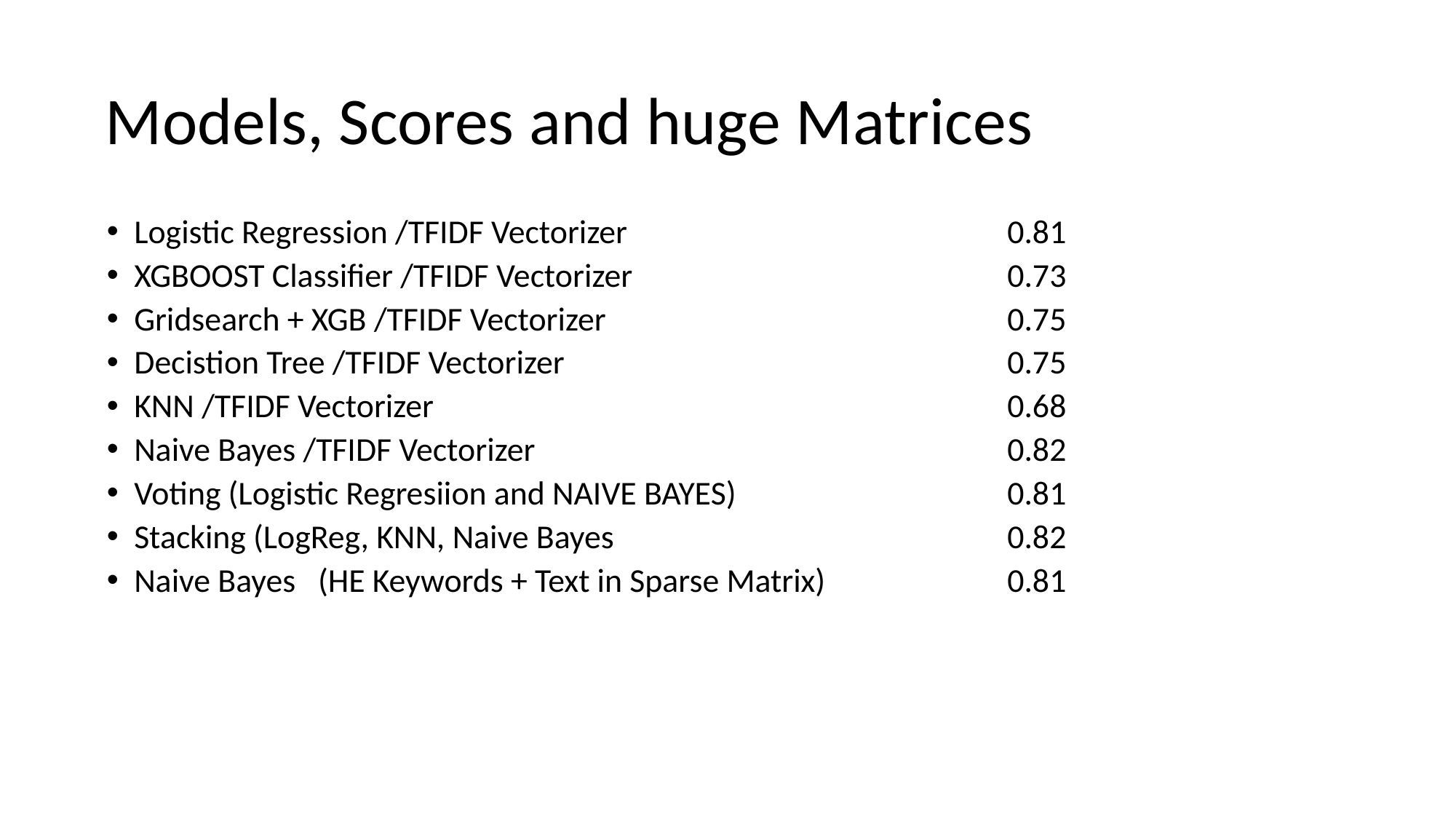

# Models, Scores and huge Matrices
Logistic Regression /TFIDF Vectorizer				0.81
XGBOOST Classifier /TFIDF Vectorizer                              		0.73
Gridsearch + XGB /TFIDF Vectorizer                                              	0.75
Decistion Tree /TFIDF Vectorizer                                                      	0.75
KNN /TFIDF Vectorizer                                                                     	0.68
Naive Bayes /TFIDF Vectorizer                                                          	0.82
Voting (Logistic Regresiion and NAIVE BAYES)                          	0.81
Stacking (LogReg, KNN, Naive Bayes     				0.82
Naive Bayes   (HE Keywords + Text in Sparse Matrix)        		0.81